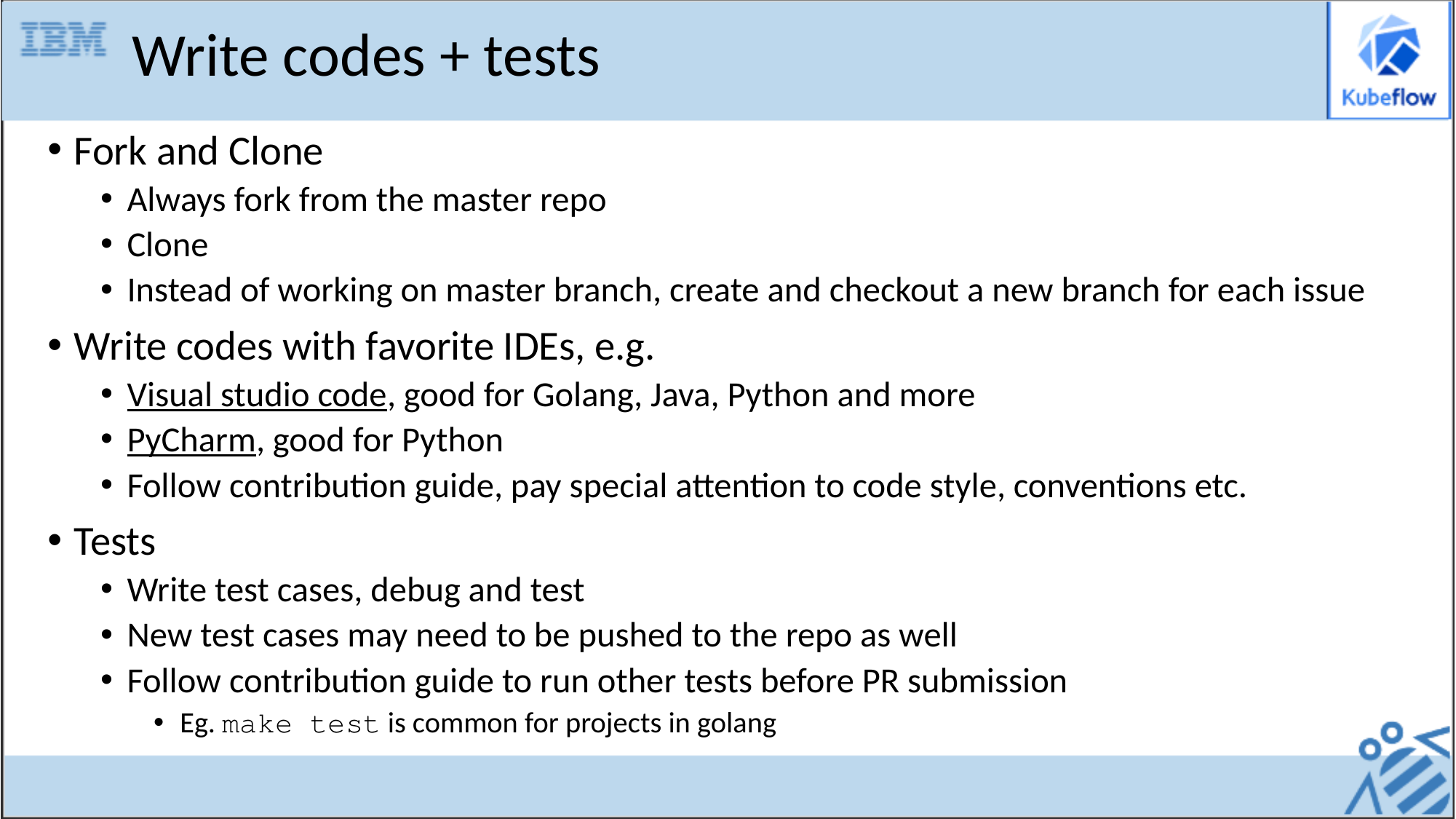

# Write codes + tests
Fork and Clone
Always fork from the master repo
Clone
Instead of working on master branch, create and checkout a new branch for each issue
Write codes with favorite IDEs, e.g.
Visual studio code, good for Golang, Java, Python and more
PyCharm, good for Python
Follow contribution guide, pay special attention to code style, conventions etc.
Tests
Write test cases, debug and test
New test cases may need to be pushed to the repo as well
Follow contribution guide to run other tests before PR submission
Eg. make test is common for projects in golang